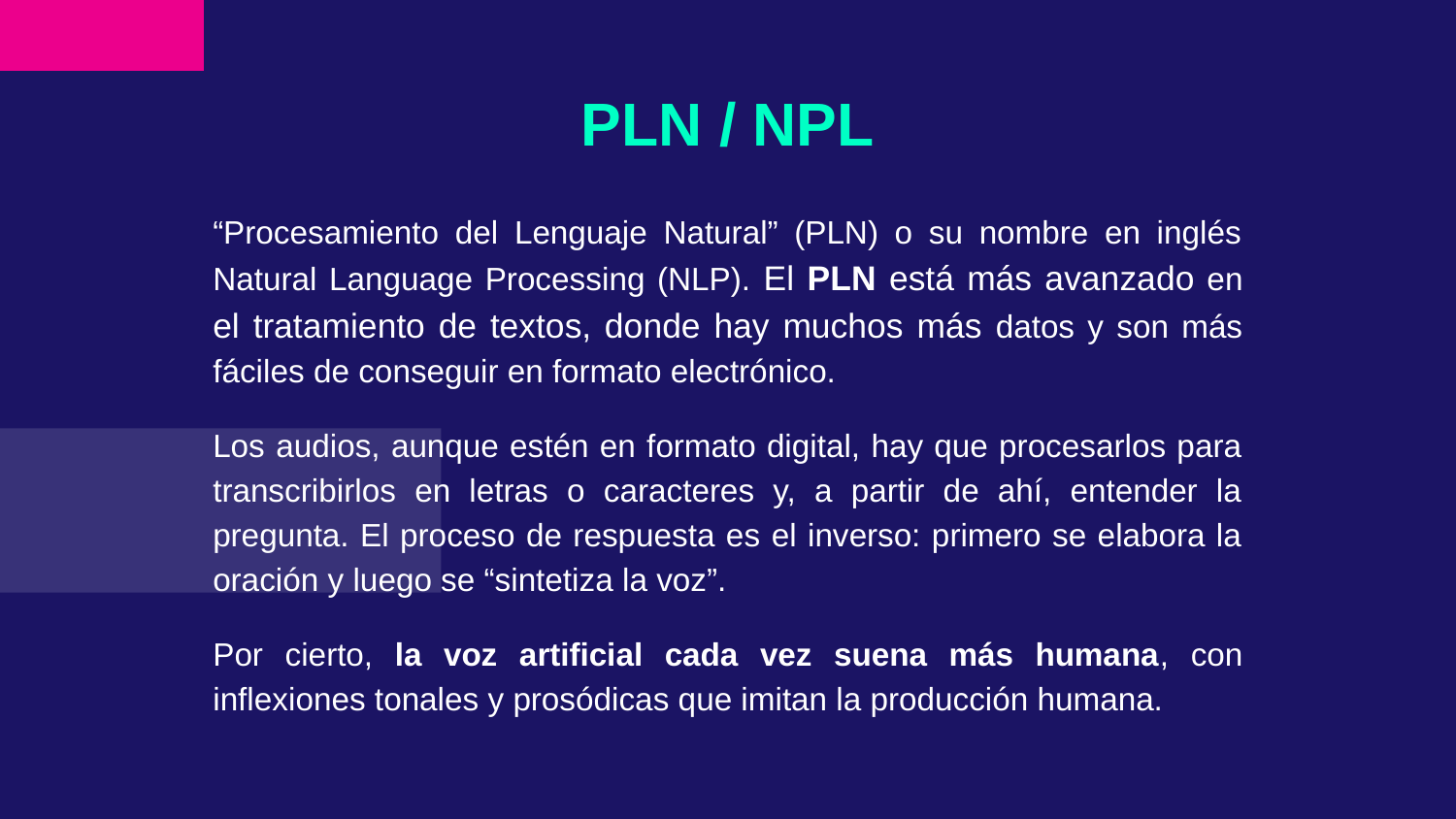

# PLN / NPL

“Procesamiento del Lenguaje Natural” (PLN) o su nombre en inglés Natural Language Processing (NLP). El PLN está más avanzado en el tratamiento de textos, donde hay muchos más datos y son más fáciles de conseguir en formato electrónico.
Los audios, aunque estén en formato digital, hay que procesarlos para transcribirlos en letras o caracteres y, a partir de ahí, entender la pregunta. El proceso de respuesta es el inverso: primero se elabora la oración y luego se “sintetiza la voz”.
Por cierto, la voz artificial cada vez suena más humana, con inflexiones tonales y prosódicas que imitan la producción humana.